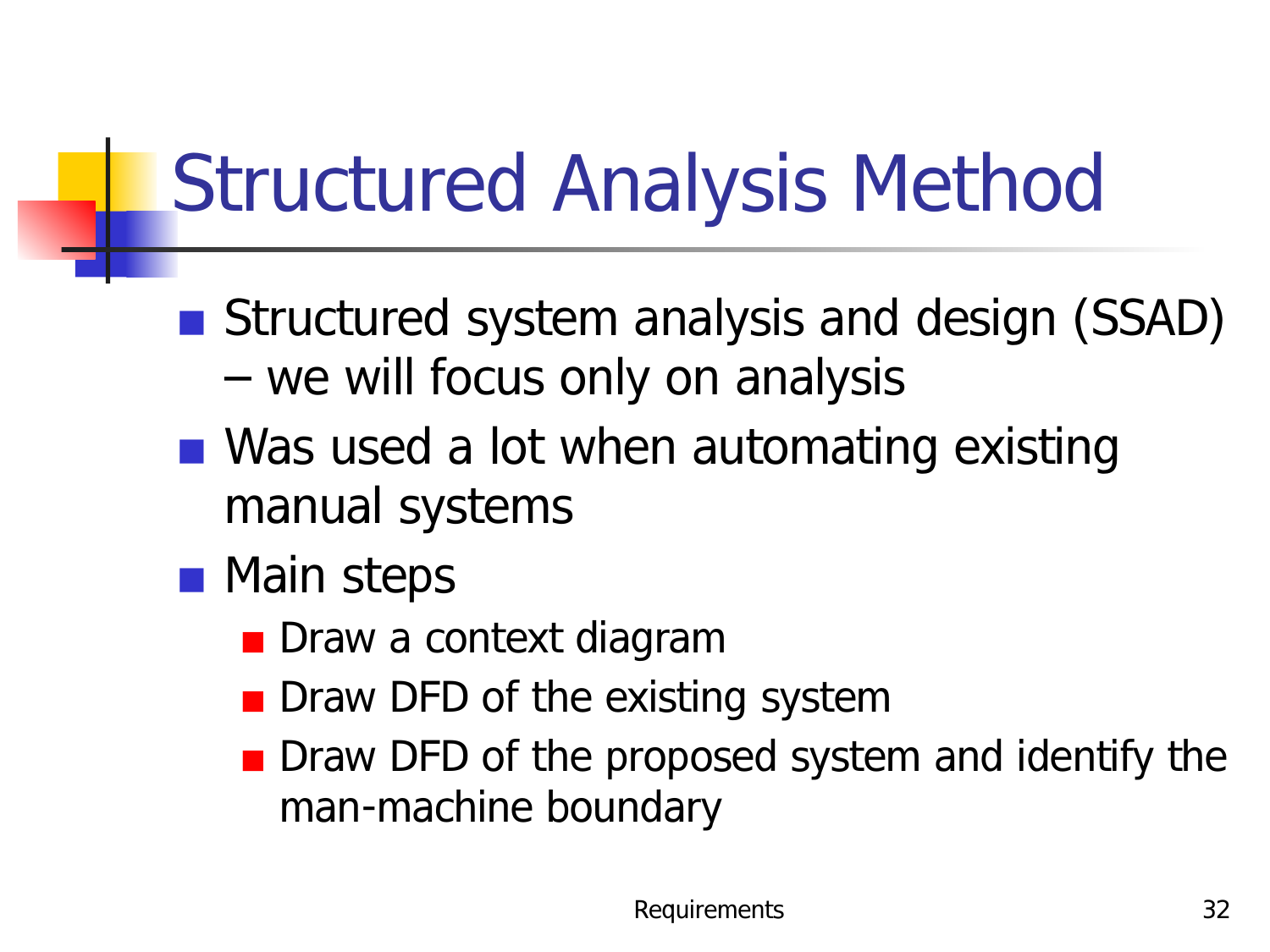

# Structured Analysis Method
Structured system analysis and design (SSAD) – we will focus only on analysis
Was used a lot when automating existing manual systems
Main steps
Draw a context diagram
Draw DFD of the existing system
Draw DFD of the proposed system and identify the man-machine boundary
Requirements
32